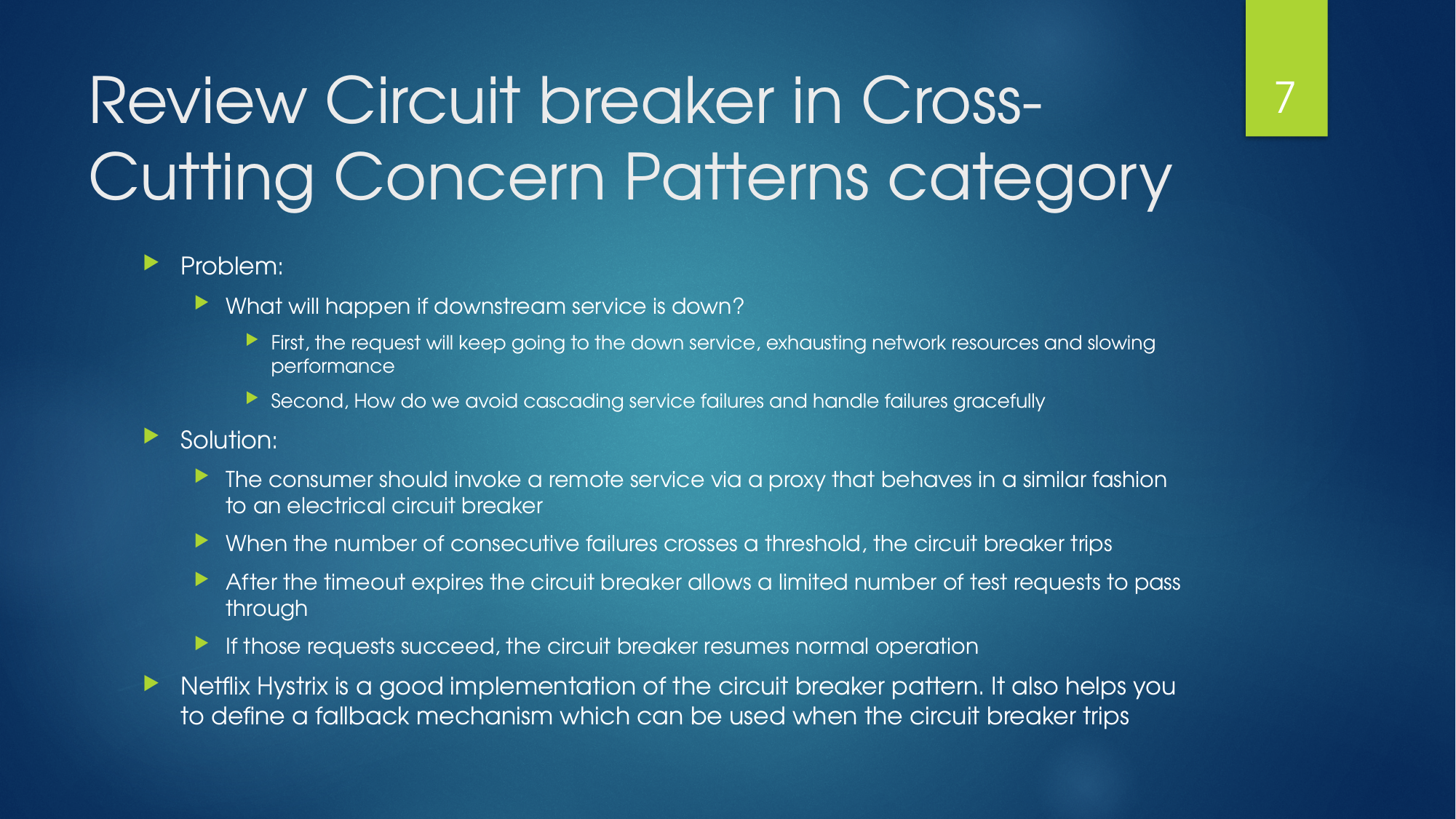

7
# Review Circuit breaker in Cross-Cutting Concern Patterns category
Problem:
What will happen if downstream service is down?
First, the request will keep going to the down service, exhausting network resources and slowing performance
Second, How do we avoid cascading service failures and handle failures gracefully
Solution:
The consumer should invoke a remote service via a proxy that behaves in a similar fashion to an electrical circuit breaker
When the number of consecutive failures crosses a threshold, the circuit breaker trips
After the timeout expires the circuit breaker allows a limited number of test requests to pass through
If those requests succeed, the circuit breaker resumes normal operation
Netflix Hystrix is a good implementation of the circuit breaker pattern. It also helps you to define a fallback mechanism which can be used when the circuit breaker trips